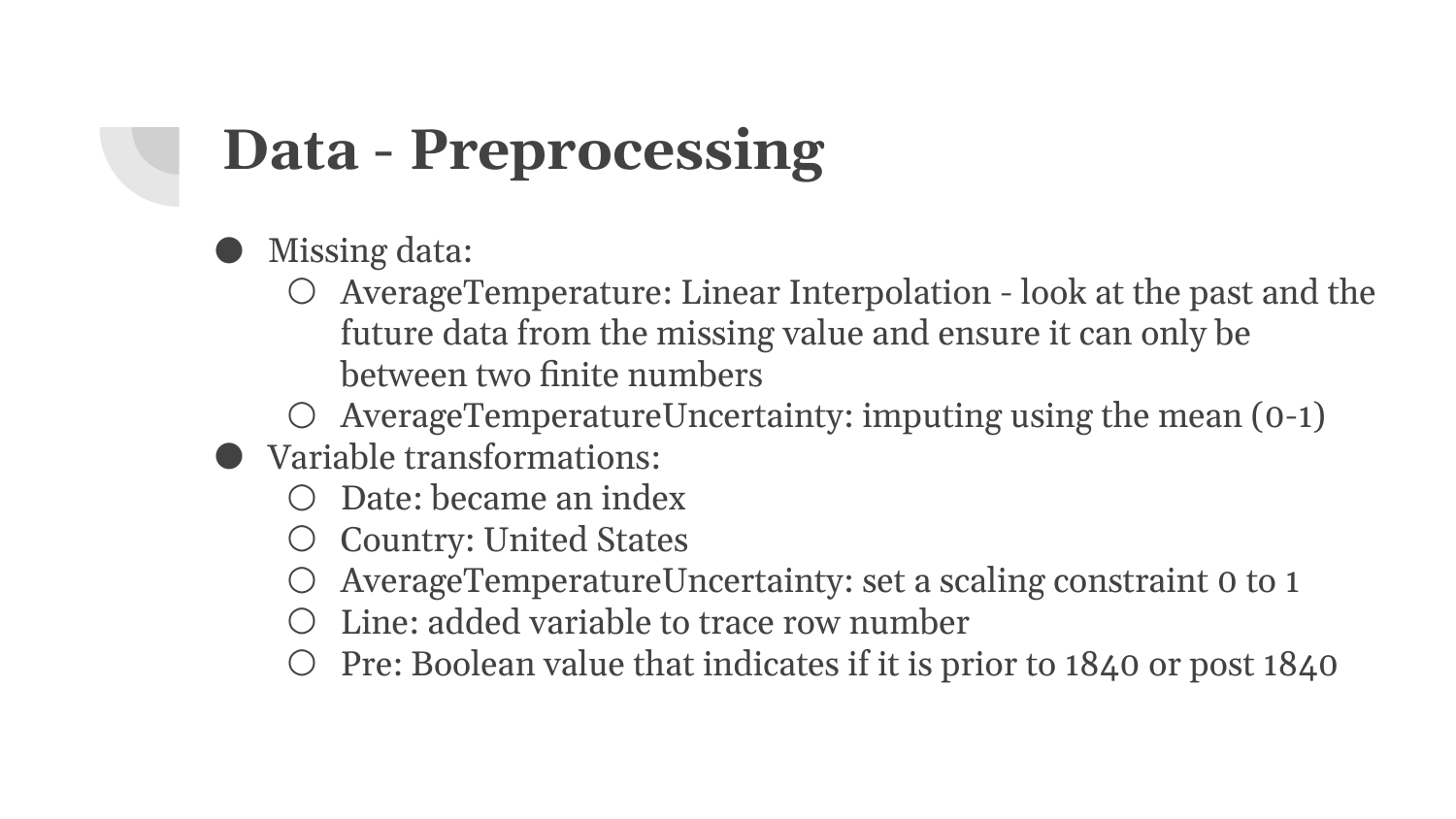

# Data - Preprocessing
Missing data:
AverageTemperature: Linear Interpolation - look at the past and the future data from the missing value and ensure it can only be between two finite numbers
AverageTemperatureUncertainty: imputing using the mean (0-1)
Variable transformations:
Date: became an index
Country: United States
AverageTemperatureUncertainty: set a scaling constraint 0 to 1
Line: added variable to trace row number
Pre: Boolean value that indicates if it is prior to 1840 or post 1840